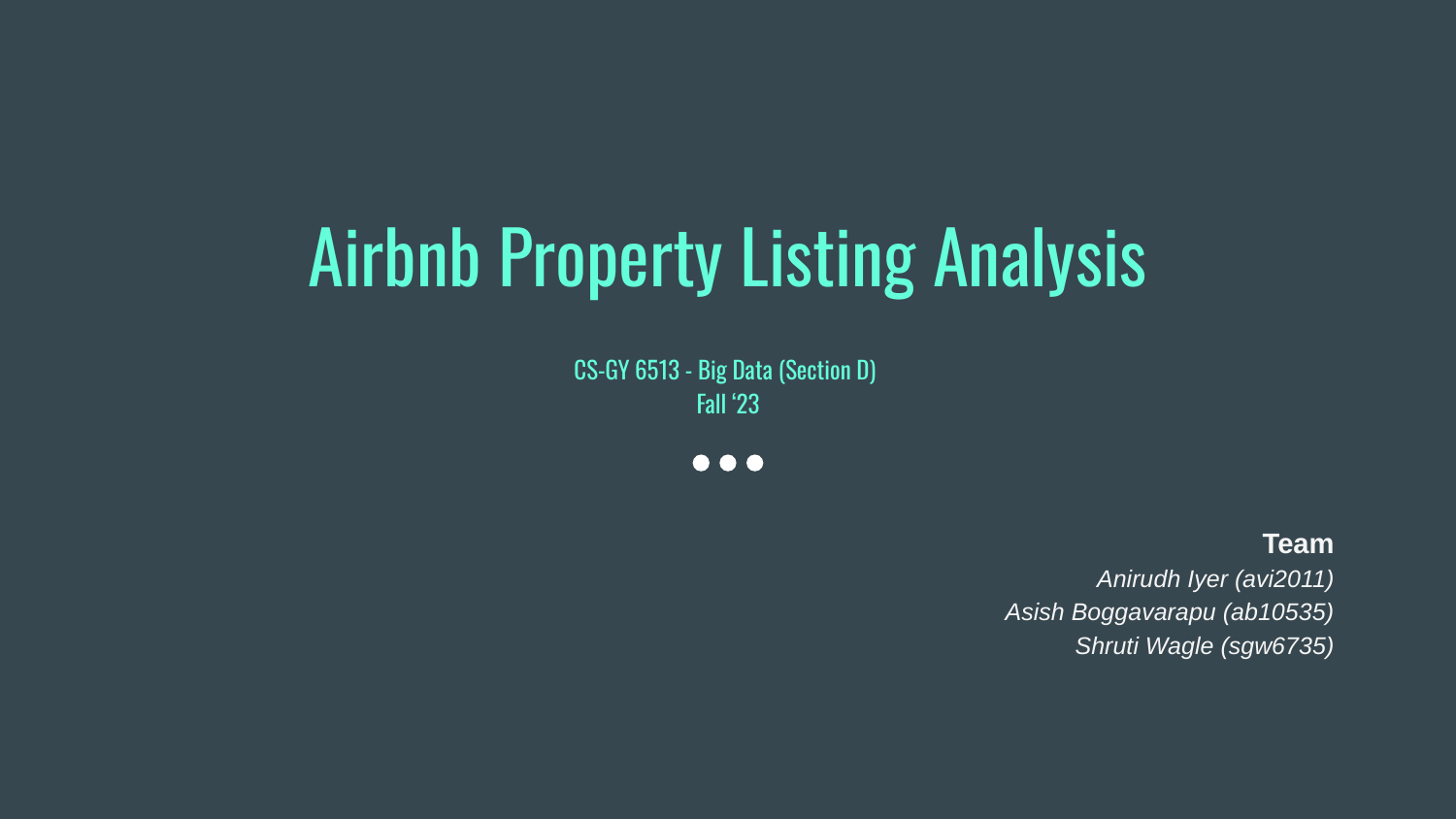

# Airbnb Property Listing Analysis

CS-GY 6513 - Big Data (Section D)
Fall ‘23
Team
Anirudh Iyer (avi2011)
Asish Boggavarapu (ab10535)
Shruti Wagle (sgw6735)